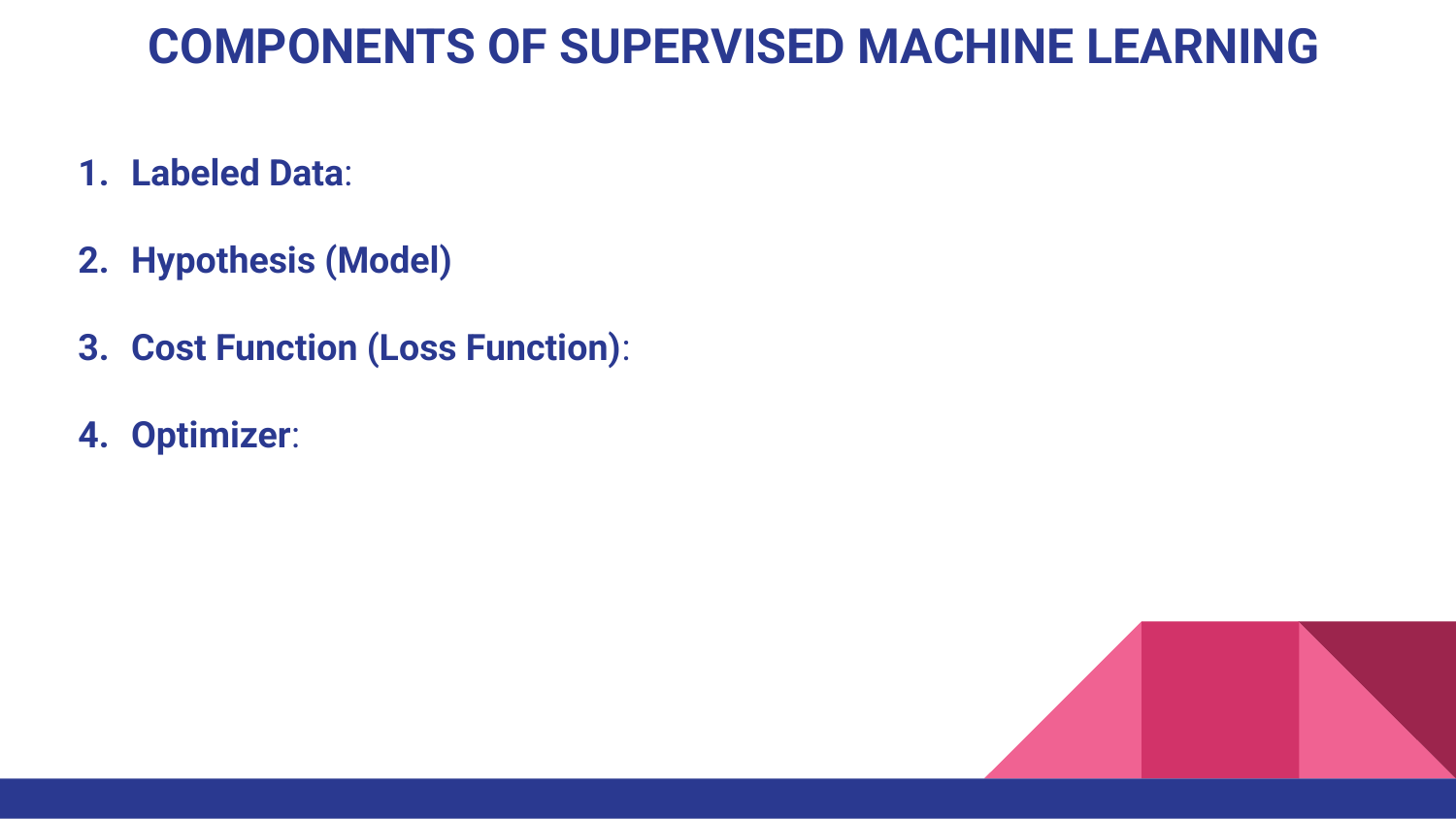

# COMPONENTS OF SUPERVISED MACHINE LEARNING
Labeled Data:
Hypothesis (Model)
Cost Function (Loss Function):
Optimizer: